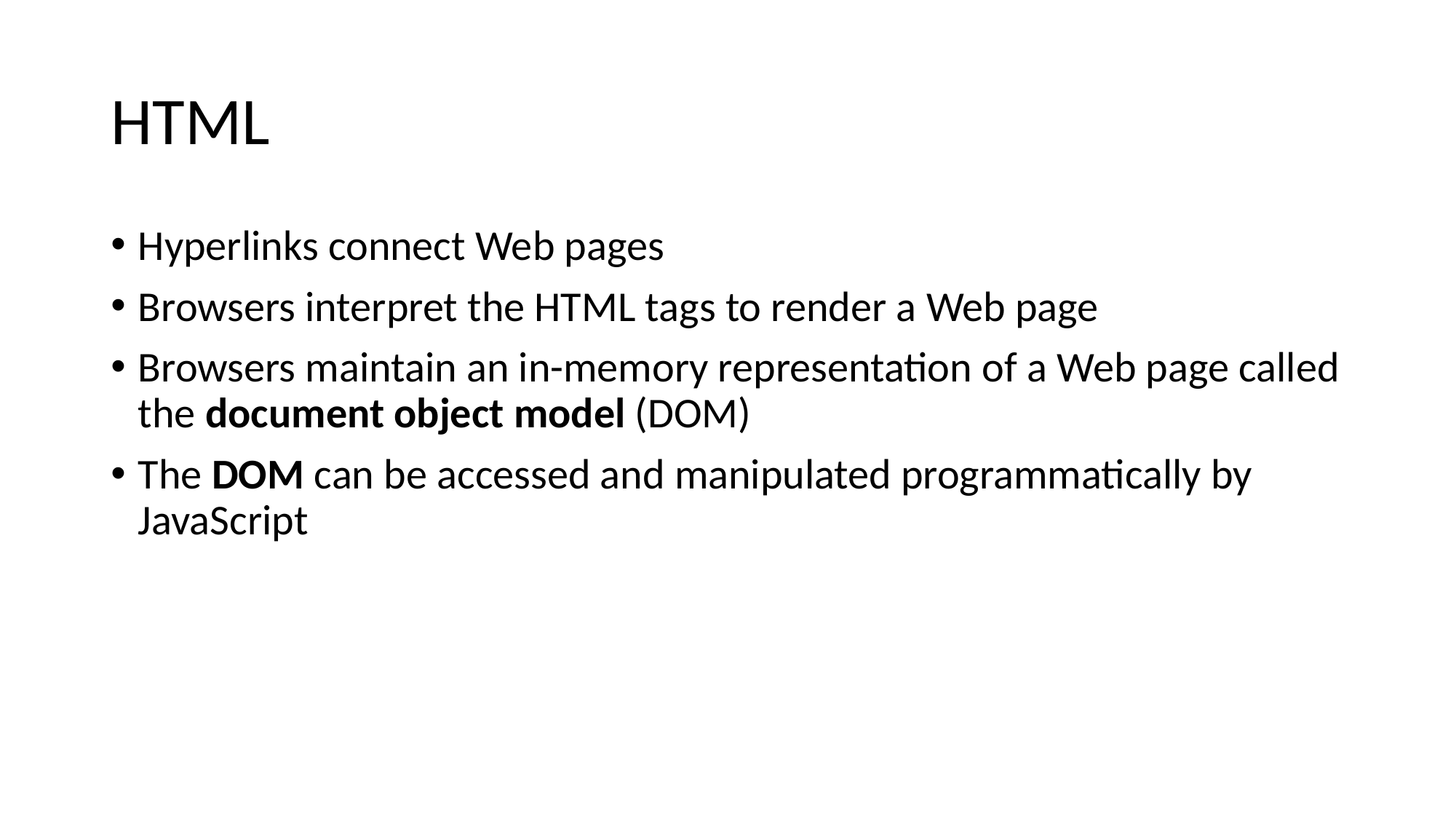

# HTML
Hyperlinks connect Web pages
Browsers interpret the HTML tags to render a Web page
Browsers maintain an in-memory representation of a Web page called the document object model (DOM)
The DOM can be accessed and manipulated programmatically by JavaScript